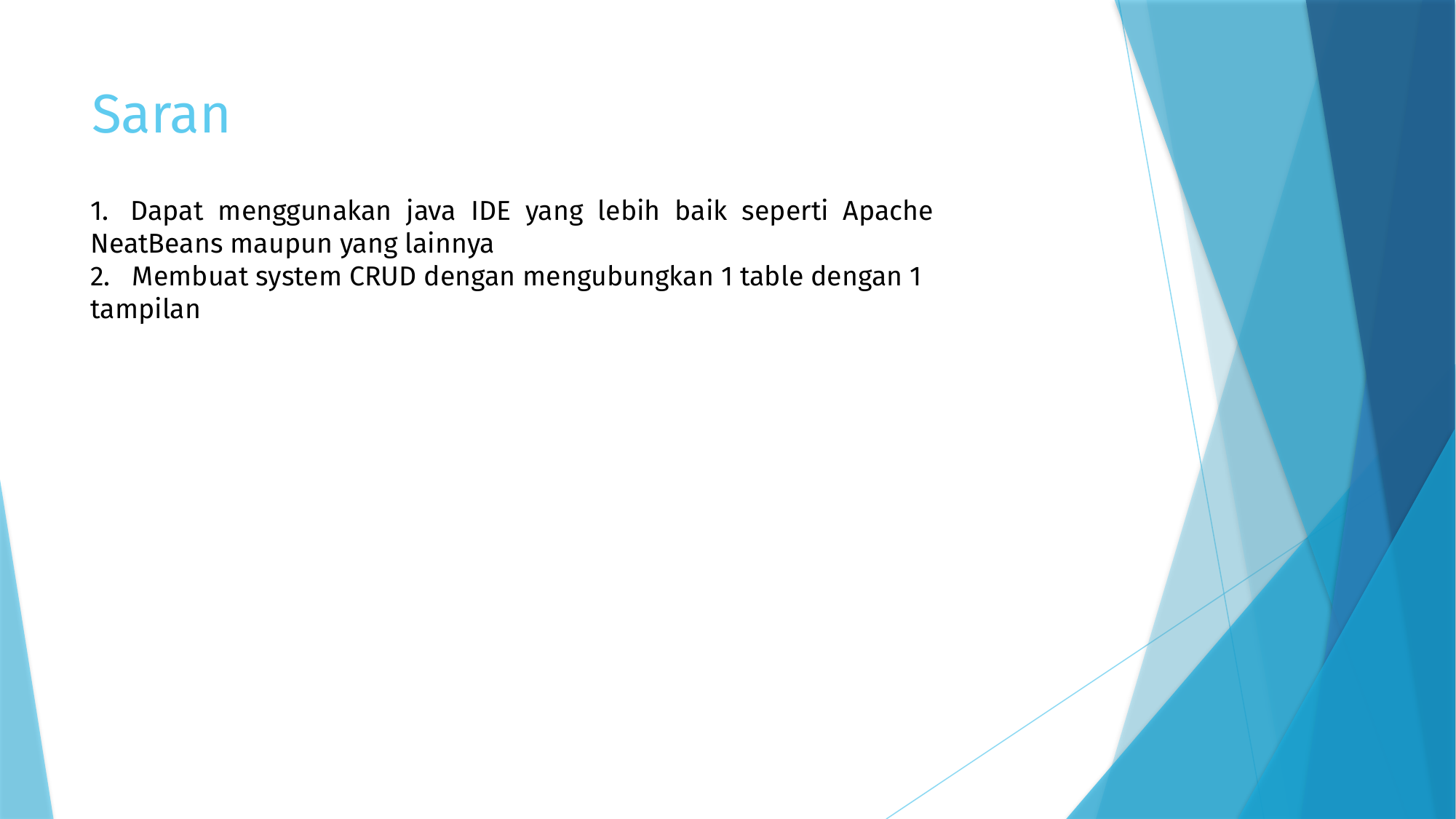

# Saran
1.   Dapat  menggunakan  java  IDE  yang  lebih  baik  seperti  Apache  NeatBeans maupun yang lainnya
2.   Membuat system CRUD dengan mengubungkan 1 table dengan 1 tampilan